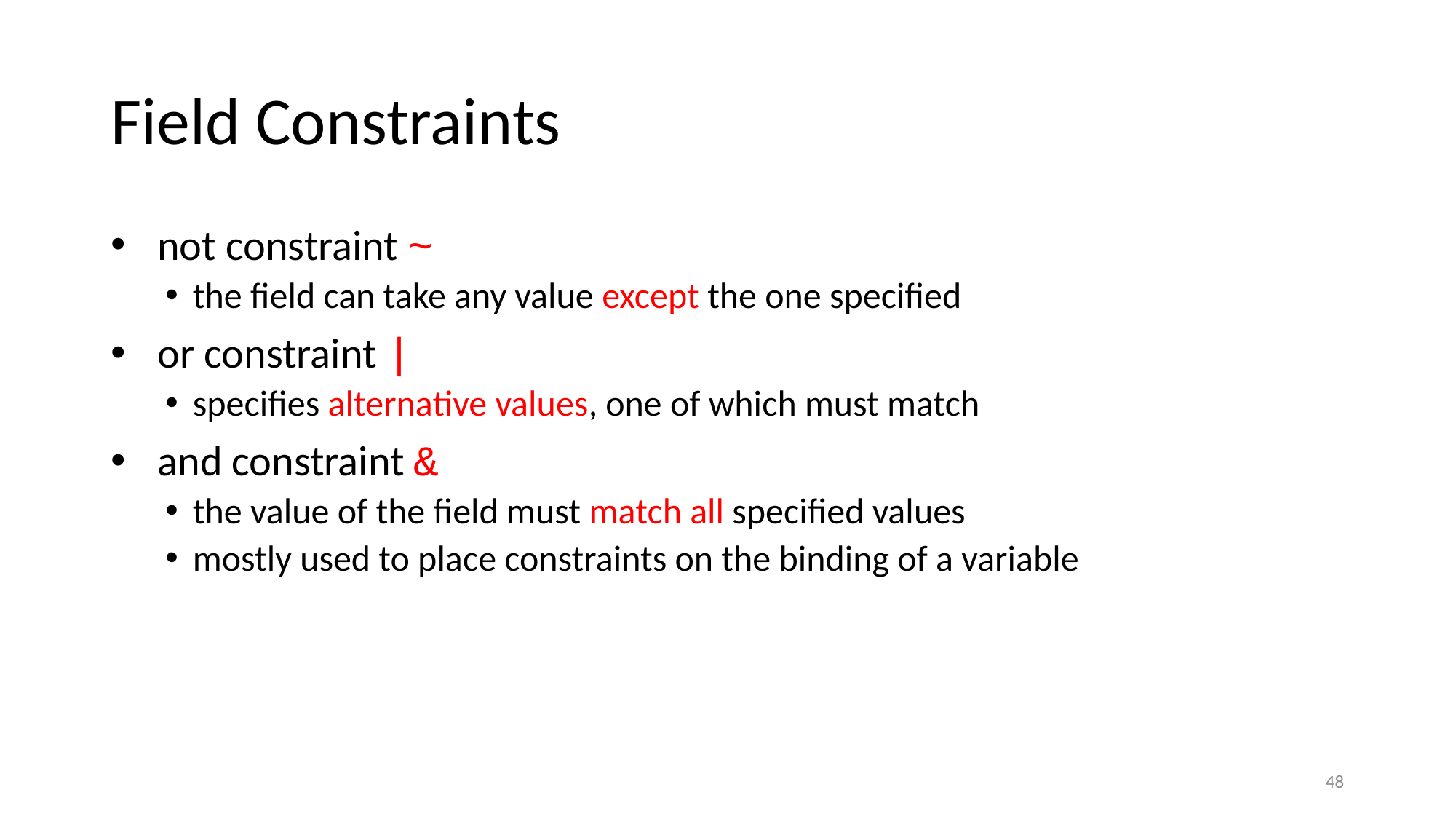

# Field Constraints
  not constraint ~
the field can take any value except the one specified
  or constraint |
specifies alternative values, one of which must match
  and constraint &
the value of the field must match all specified values
mostly used to place constraints on the binding of a variable
48